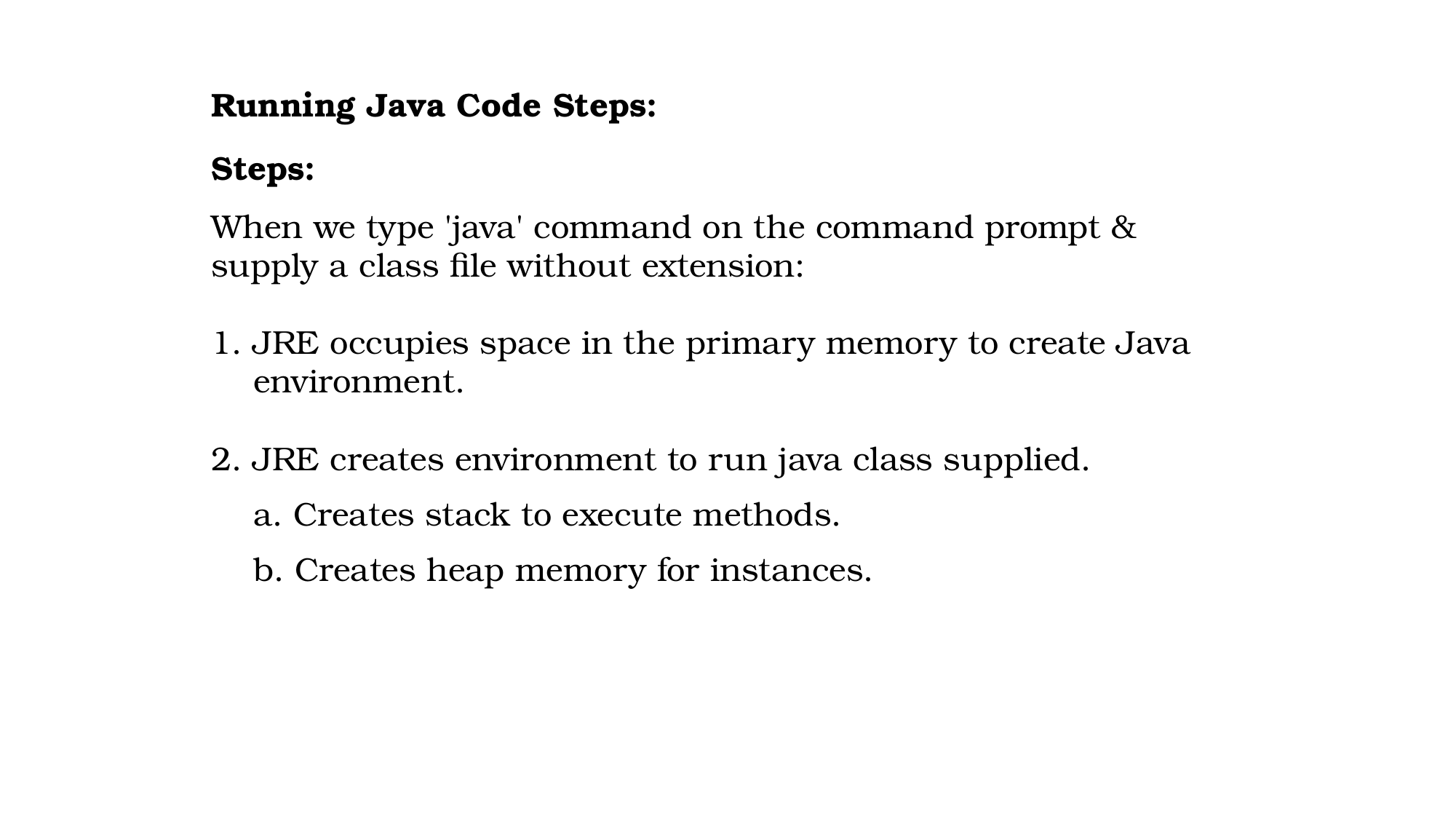

Running Java Code Steps:

Steps:

When we type 'java' command on the command prompt & supply a class file without extension:

1. JRE occupies space in the primary memory to create Java
    environment.

2. JRE creates environment to run java class supplied.
    a. Creates stack to execute methods.
    b. Creates heap memory for instances.